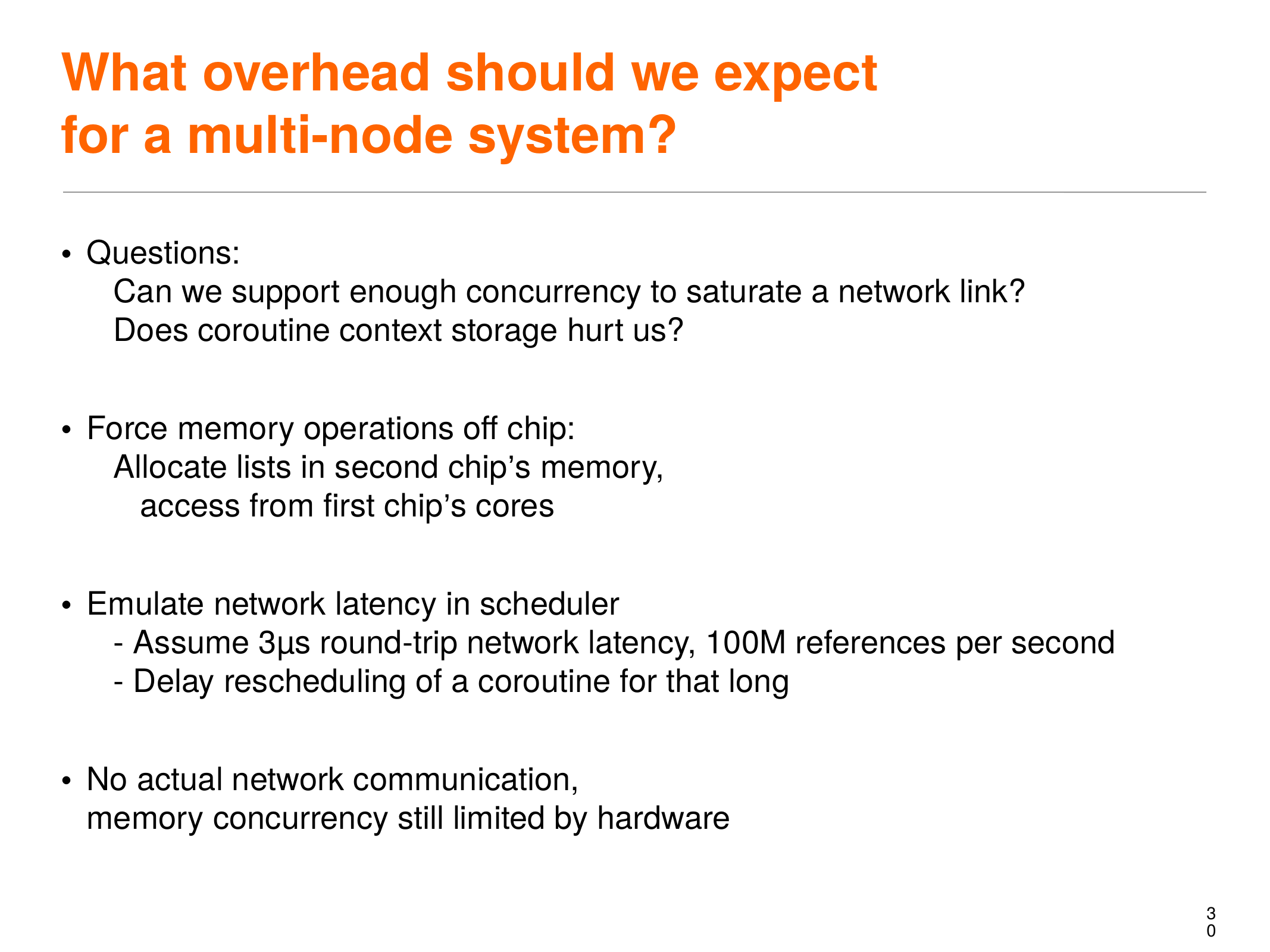

# What overhead should we expect for a multi-node system?
Questions:
   Can we support enough concurrency to saturate a network link?
   Does coroutine context storage hurt us?
Force memory operations off chip:
   Allocate lists in second chip’s memory,
      access from first chip’s cores
Emulate network latency in scheduler
   - Assume 3µs round-trip network latency, 100M references per second
   - Delay rescheduling of a coroutine for that long
No actual network communication,
memory concurrency still limited by hardware
30